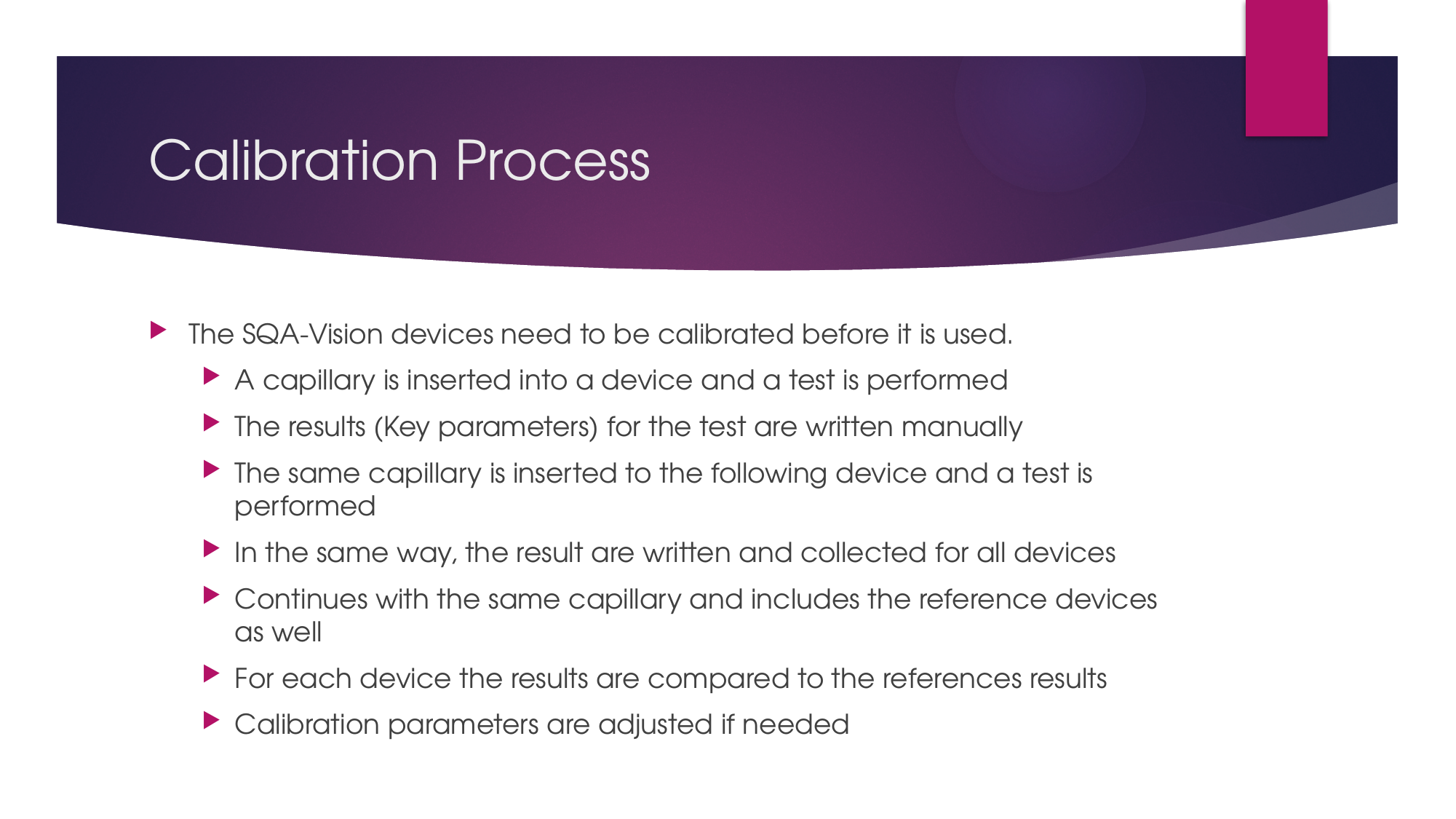

# Calibration Process
The SQA-Vision devices need to be calibrated before it is used.
A capillary is inserted into a device and a test is performed
The results (Key parameters) for the test are written manually
The same capillary is inserted to the following device and a test is performed
In the same way, the result are written and collected for all devices
Continues with the same capillary and includes the reference devices as well
For each device the results are compared to the references results
Calibration parameters are adjusted if needed